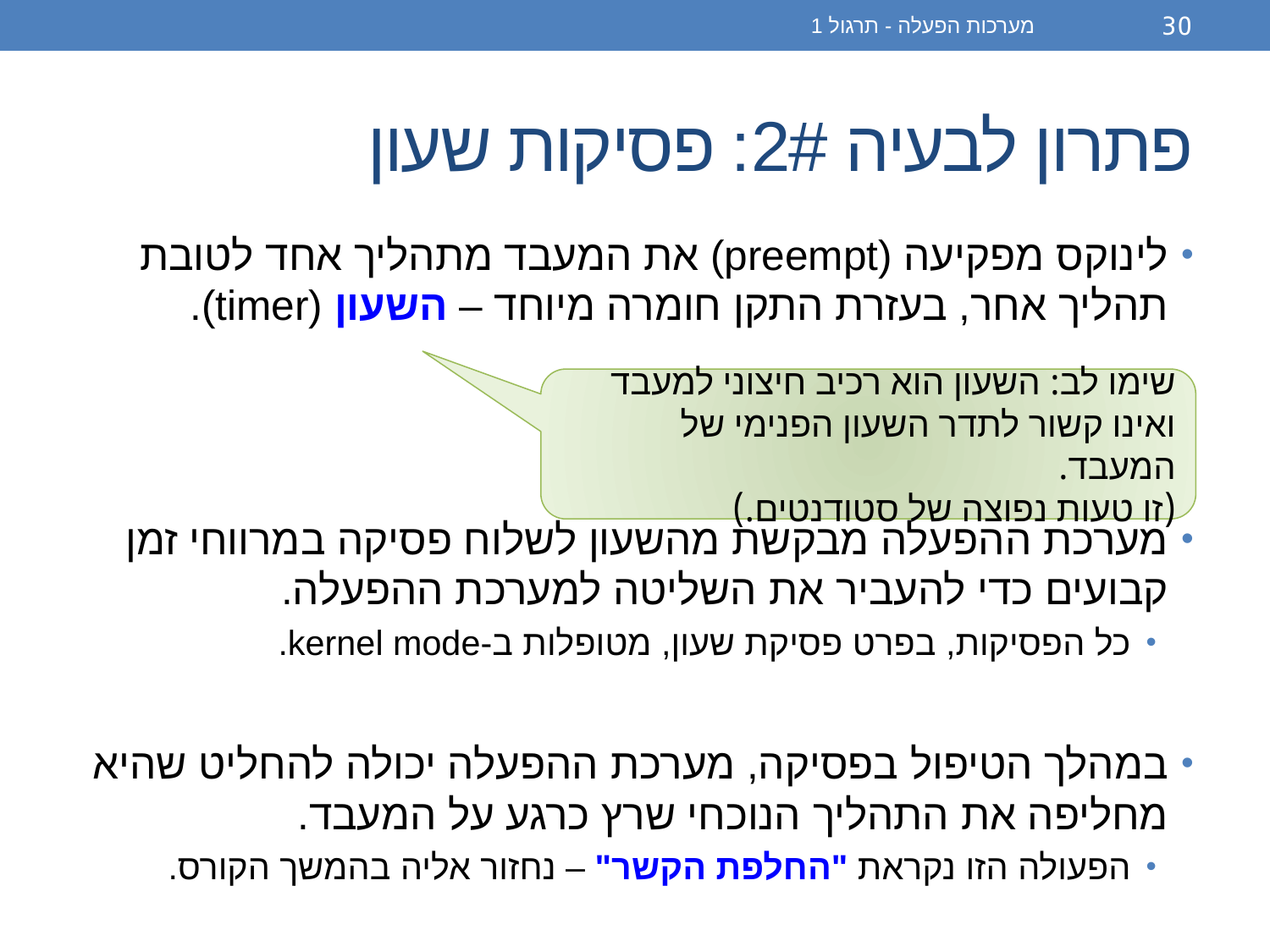

מערכות הפעלה - תרגול 1
30
# פתרון לבעיה 2#: פסיקות שעון
לינוקס מפקיעה (preempt) את המעבד מתהליך אחד לטובת תהליך אחר, בעזרת התקן חומרה מיוחד – השעון (timer).

מערכת ההפעלה מבקשת מהשעון לשלוח פסיקה במרווחי זמן קבועים כדי להעביר את השליטה למערכת ההפעלה.
כל הפסיקות, בפרט פסיקת שעון, מטופלות ב-kernel mode.

במהלך הטיפול בפסיקה, מערכת ההפעלה יכולה להחליט שהיא מחליפה את התהליך הנוכחי שרץ כרגע על המעבד.
הפעולה הזו נקראת "החלפת הקשר" – נחזור אליה בהמשך הקורס.
שימו לב: השעון הוא רכיב חיצוני למעבד ואינו קשור לתדר השעון הפנימי של המעבד.
(זו טעות נפוצה של סטודנטים.)